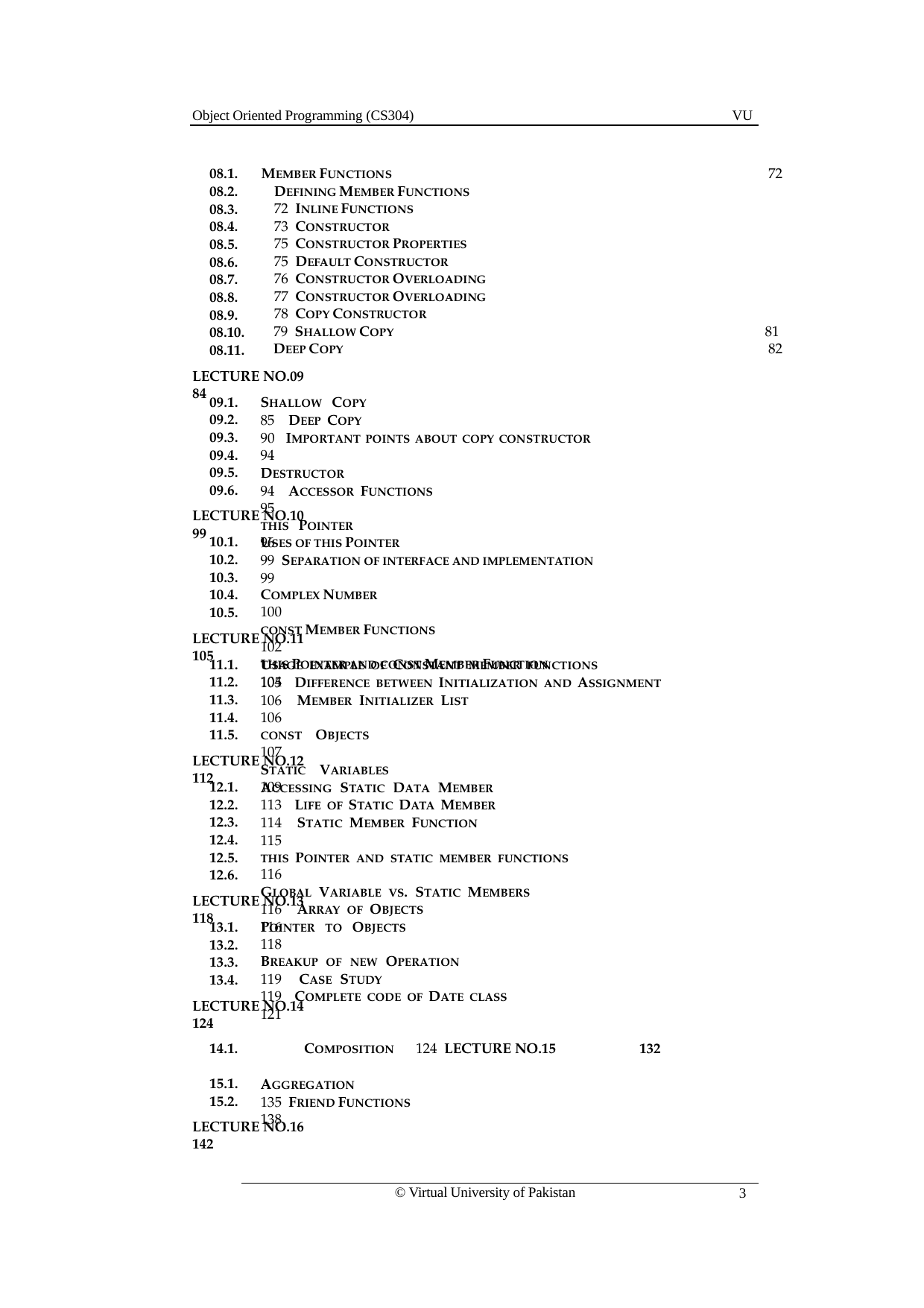

Object Oriented Programming (CS304)
VU

MEMBER FUNCTIONS 	72
DEFINING MEMBER FUNCTIONS 		72  INLINE FUNCTIONS 		73  CONSTRUCTOR 		75  CONSTRUCTOR PROPERTIES 		75  DEFAULT CONSTRUCTOR 		76  CONSTRUCTOR OVERLOADING 		77  CONSTRUCTOR OVERLOADING 		78  COPY CONSTRUCTOR 		79  SHALLOW COPY 	81  DEEP COPY 	 82
08.1.
08.2.
08.3.
08.4.
08.5.
08.6.
08.7.
08.8.
08.9.
08.10.
08.11.
LECTURE NO.09 	84
SHALLOW COPY 	 85  DEEP COPY 	90  IMPORTANT POINTS ABOUT COPY CONSTRUCTOR 	 94
DESTRUCTOR 	94  ACCESSOR FUNCTIONS 	95
THIS POINTER 	96
09.1.
09.2.
09.3.
09.4.
09.5.
09.6.
LECTURE NO.10 	99
10.1.
10.2.
10.3.
10.4.
10.5.
USES OF THIS POINTER 	99  SEPARATION OF INTERFACE AND IMPLEMENTATION 	99
COMPLEX NUMBER 	100
CONST MEMBER FUNCTIONS 	102
THIS POINTER AND CONST MEMBER FUNCTION 	104
LECTURE NO.11 	105
USAGE EXAMPLE OF CONSTANT MEMBER FUNCTIONS 	 105  DIFFERENCE BETWEEN INITIALIZATION AND ASSIGNMENT 	 106  MEMBER INITIALIZER LIST 	106
CONST OBJECTS 	107
STATIC VARIABLES 	109
11.1.
11.2.
11.3.
11.4.
11.5.
LECTURE NO.12 	112
ACCESSING STATIC DATA MEMBER 	113  LIFE OF STATIC DATA MEMBER 	114  STATIC MEMBER FUNCTION 	115
THIS POINTER AND STATIC MEMBER FUNCTIONS 	116
GLOBAL VARIABLE VS. STATIC MEMBERS 	116  ARRAY OF OBJECTS 	116
12.1.
12.2.
12.3.
12.4.
12.5.
12.6.
LECTURE NO.13 	118
13.1.
13.2.
13.3.
13.4.
POINTER TO OBJECTS 	118
BREAKUP OF NEW OPERATION 	119  CASE STUDY 	119  COMPLETE CODE OF DATE CLASS 	121
LECTURE NO.14 	124
14.1.	COMPOSITION 	124  LECTURE NO.15 	132
AGGREGATION 	135  FRIEND FUNCTIONS 	138
15.1.
15.2.
LECTURE NO.16 	142
© Virtual University of Pakistan

3